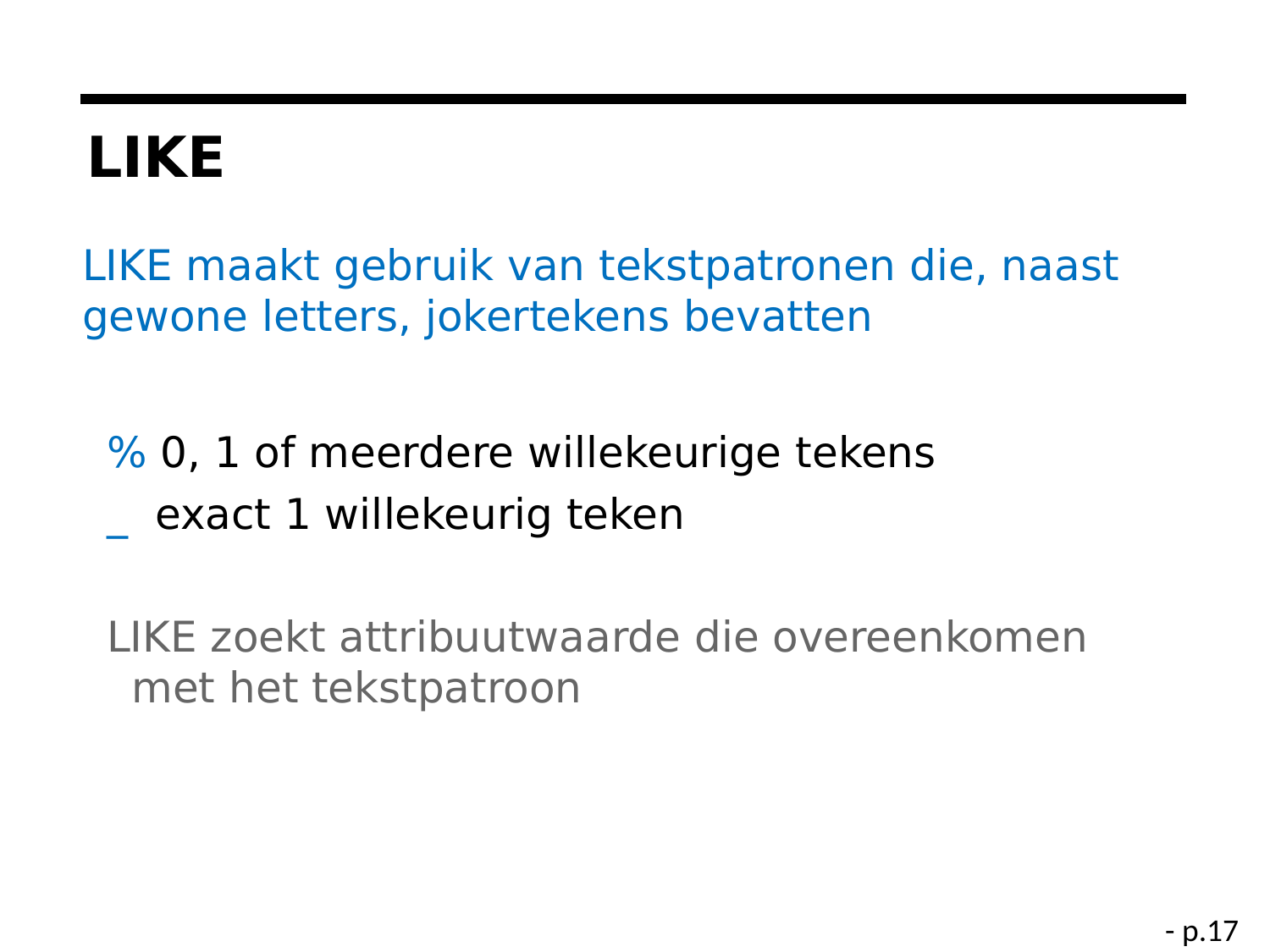

# LIKE
LIKE maakt gebruik van tekstpatronen die, naast gewone letters, jokertekens bevatten

% 0, 1 of meerdere willekeurige tekens
_  exact 1 willekeurig teken

LIKE zoekt attribuutwaarde die overeenkomen met het tekstpatroon
- p.17